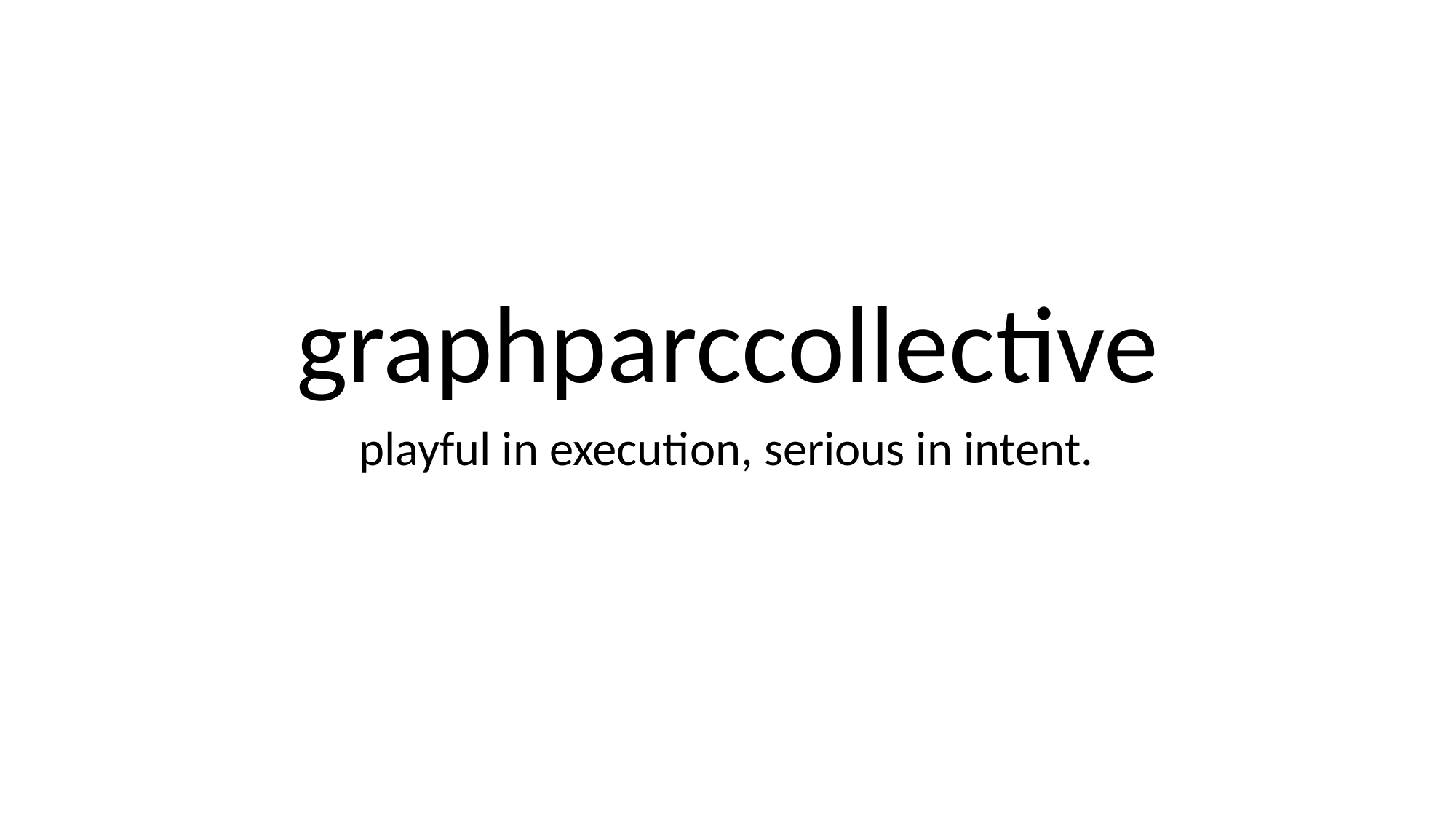

graphparccollective
playful in execution, serious in intent.